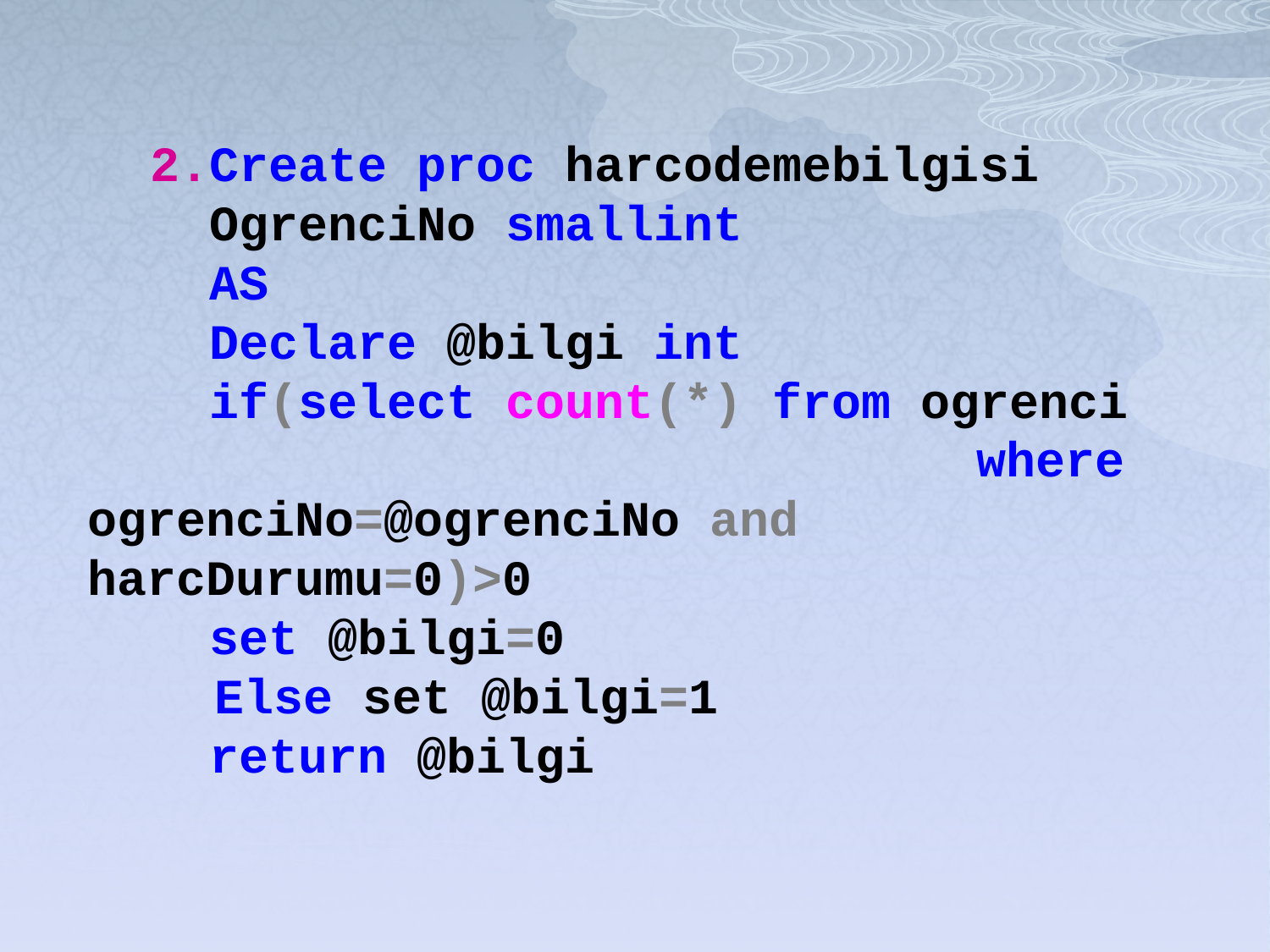

2.Create proc harcodemebilgisi
  OgrenciNo smallint
  AS
  Declare @bilgi int
  if(select count(*) from ogrenci                               	where ogrenciNo=@ogrenciNo and 	harcDurumu=0)>0
  set @bilgi=0
	Else set @bilgi=1
  return @bilgi